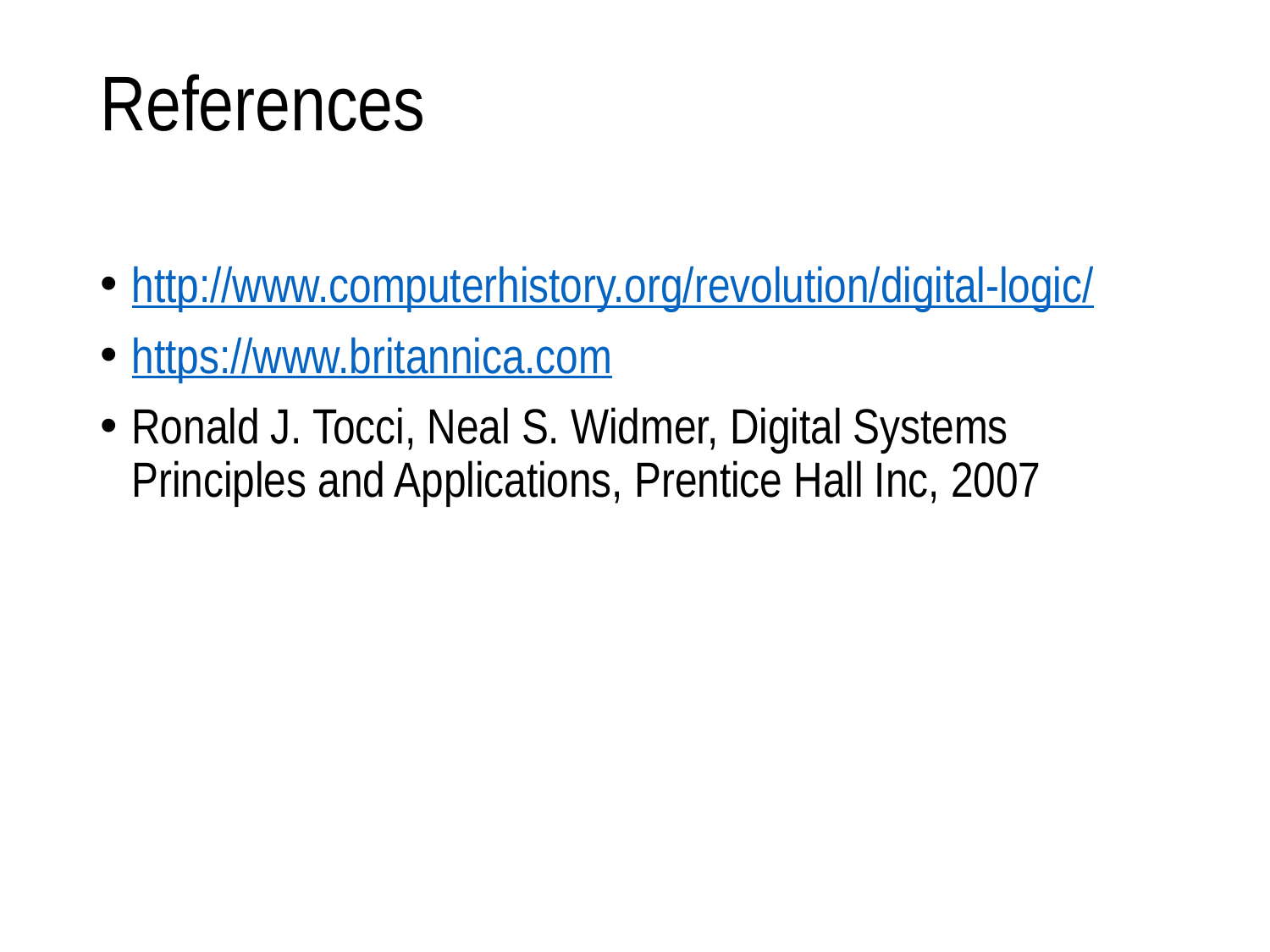

# References
http://www.computerhistory.org/revolution/digital-logic/
https://www.britannica.com
Ronald J. Tocci, Neal S. Widmer, Digital Systems Principles and Applications, Prentice Hall Inc, 2007